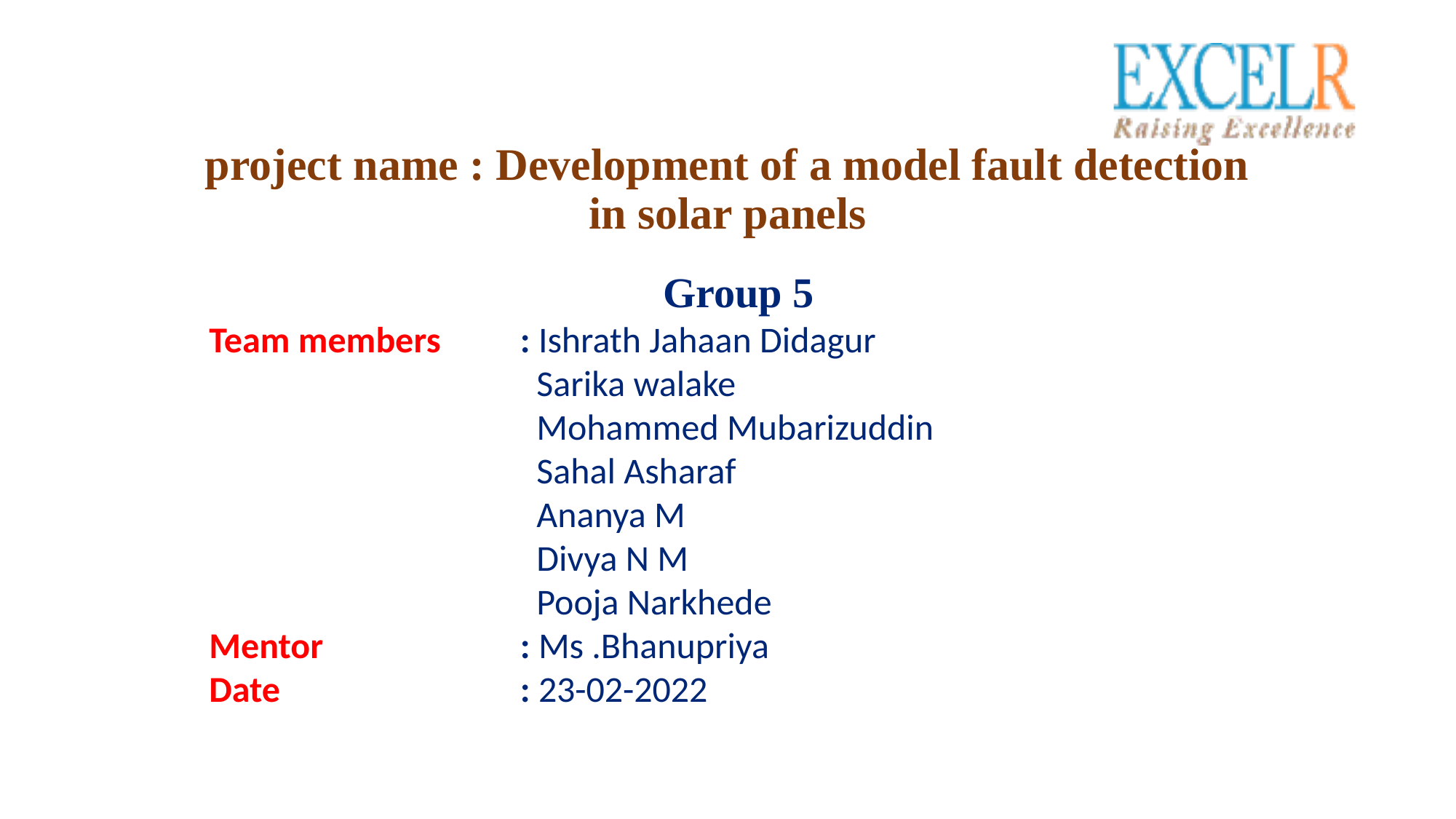

# project name : Development of a model fault detection in solar panels
Group 5
  Team members	: Ishrath Jahaan Didagur
			  Sarika walake
                               	  Mohammed Mubarizuddin
                             	  Sahal Asharaf
                          	   	  Ananya M
                            	  Divya N M
                            	  Pooja Narkhede
  Mentor	   	: Ms .Bhanupriya
  Date 			: 23-02-2022